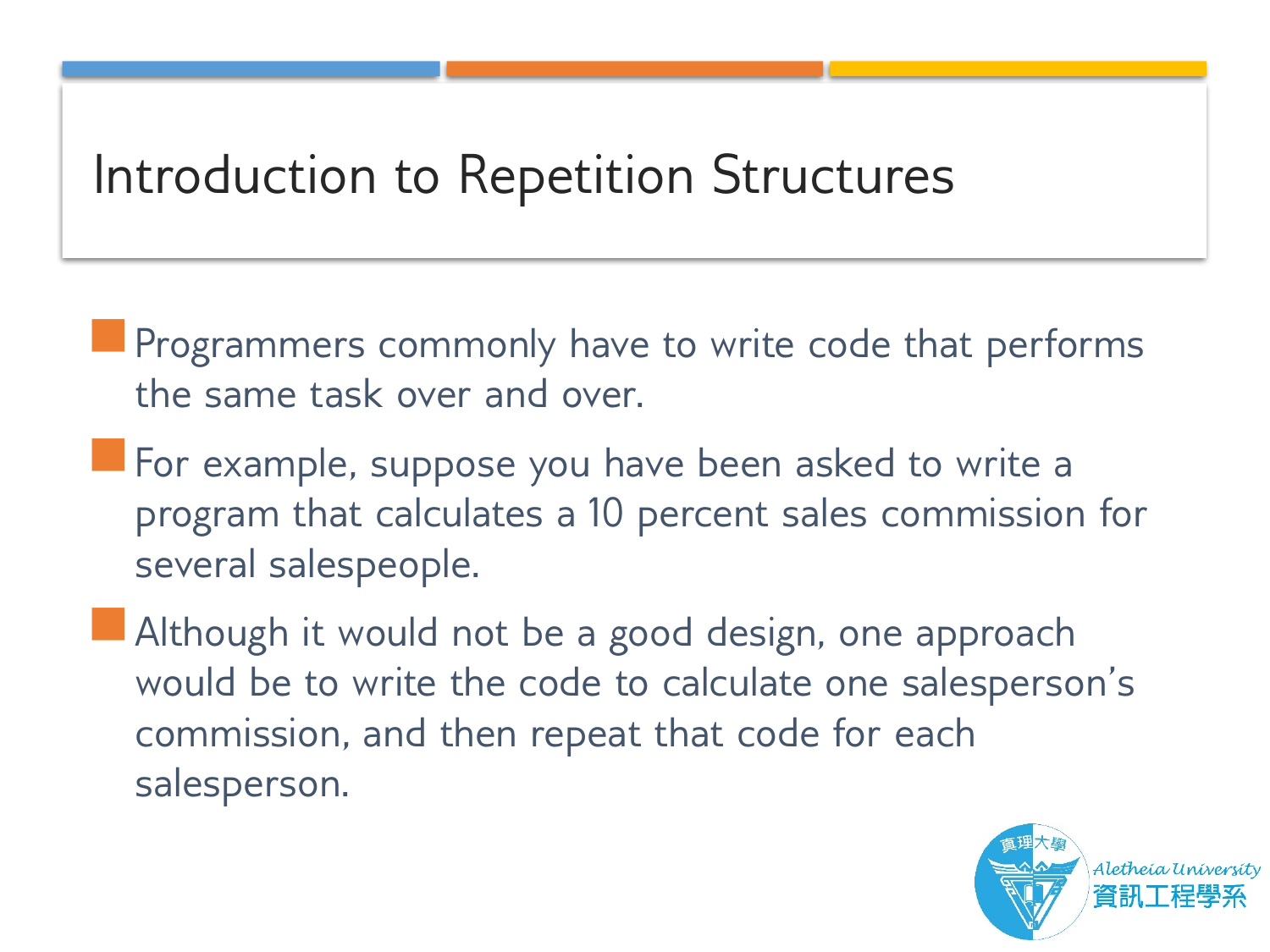

# Introduction to Repetition Structures
Programmers commonly have to write code that performs the same task over and over.
For example, suppose you have been asked to write a program that calculates a 10 percent sales commission for several salespeople.
Although it would not be a good design, one approach would be to write the code to calculate one salesperson’s commission, and then repeat that code for each salesperson.